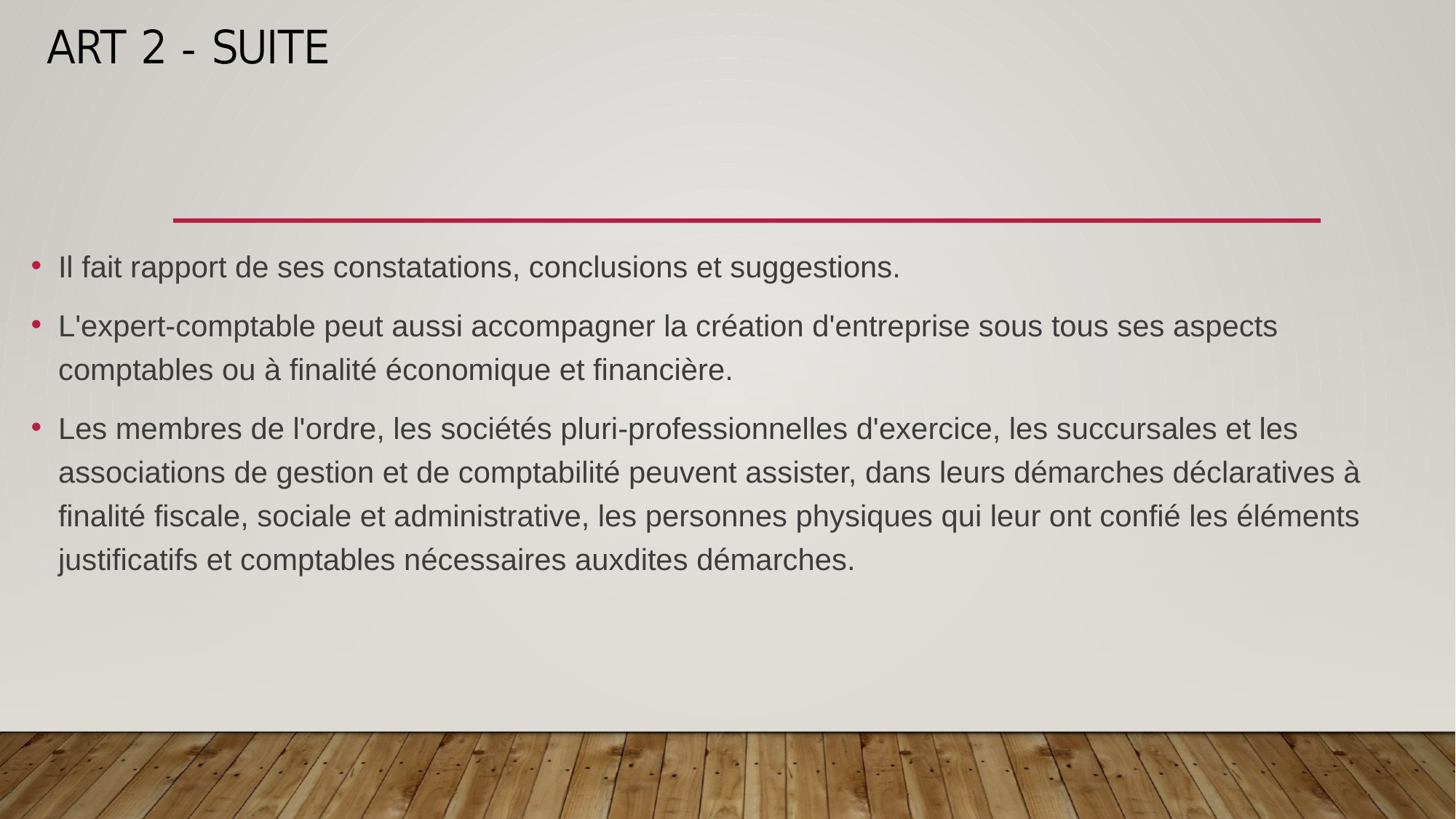

# Art 2 - SUITE
Il fait rapport de ses constatations, conclusions et suggestions.
L'expert-comptable peut aussi accompagner la création d'entreprise sous tous ses aspects comptables ou à finalité économique et financière.
Les membres de l'ordre, les sociétés pluri-professionnelles d'exercice, les succursales et les associations de gestion et de comptabilité peuvent assister, dans leurs démarches déclaratives à finalité fiscale, sociale et administrative, les personnes physiques qui leur ont confié les éléments justificatifs et comptables nécessaires auxdites démarches.